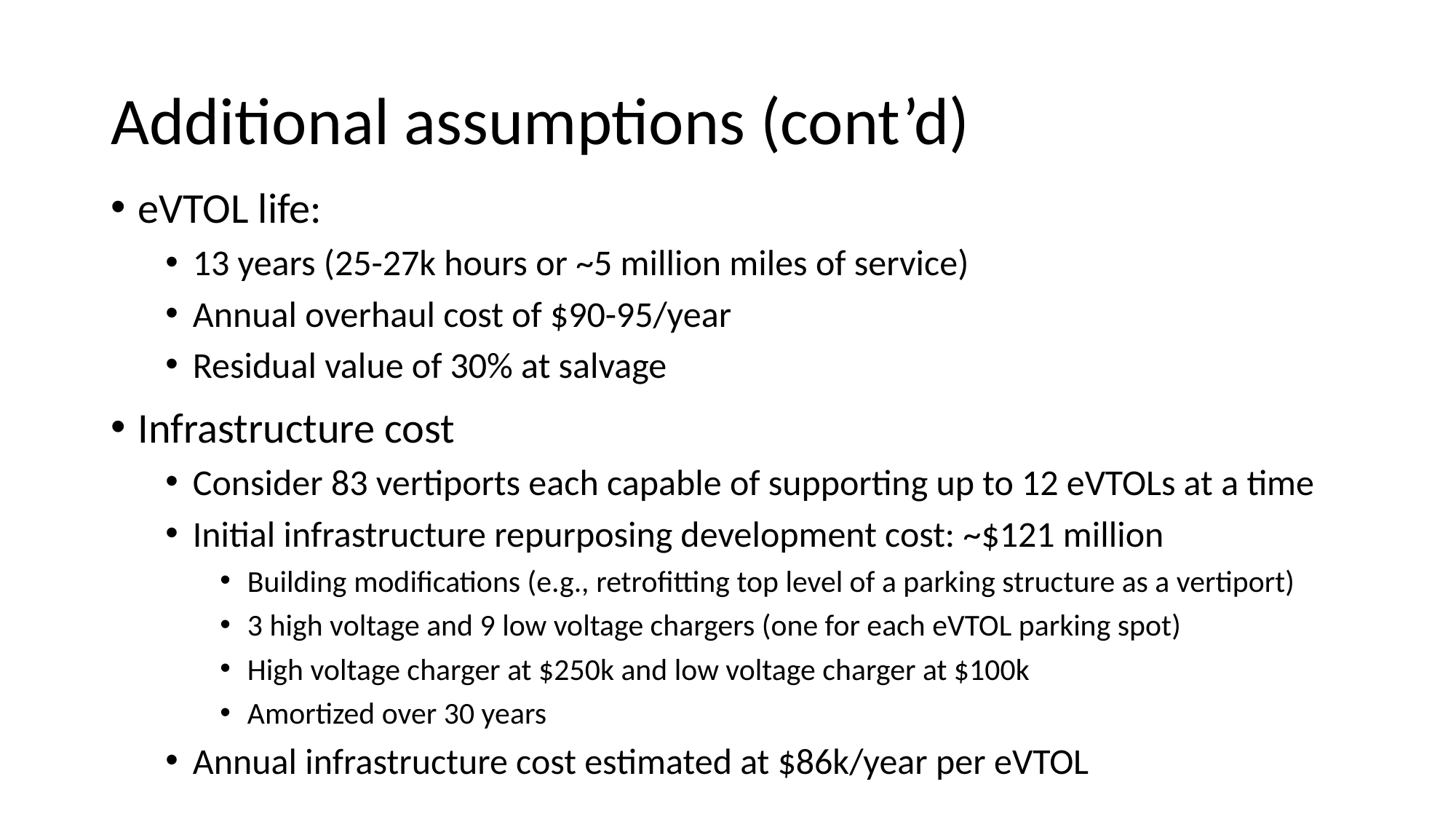

# Additional assumptions (cont’d)
eVTOL life:
13 years (25-27k hours or ~5 million miles of service)
Annual overhaul cost of $90-95/year
Residual value of 30% at salvage
Infrastructure cost
Consider 83 vertiports each capable of supporting up to 12 eVTOLs at a time
Initial infrastructure repurposing development cost: ~$121 million
Building modifications (e.g., retrofitting top level of a parking structure as a vertiport)
3 high voltage and 9 low voltage chargers (one for each eVTOL parking spot)
High voltage charger at $250k and low voltage charger at $100k
Amortized over 30 years
Annual infrastructure cost estimated at $86k/year per eVTOL